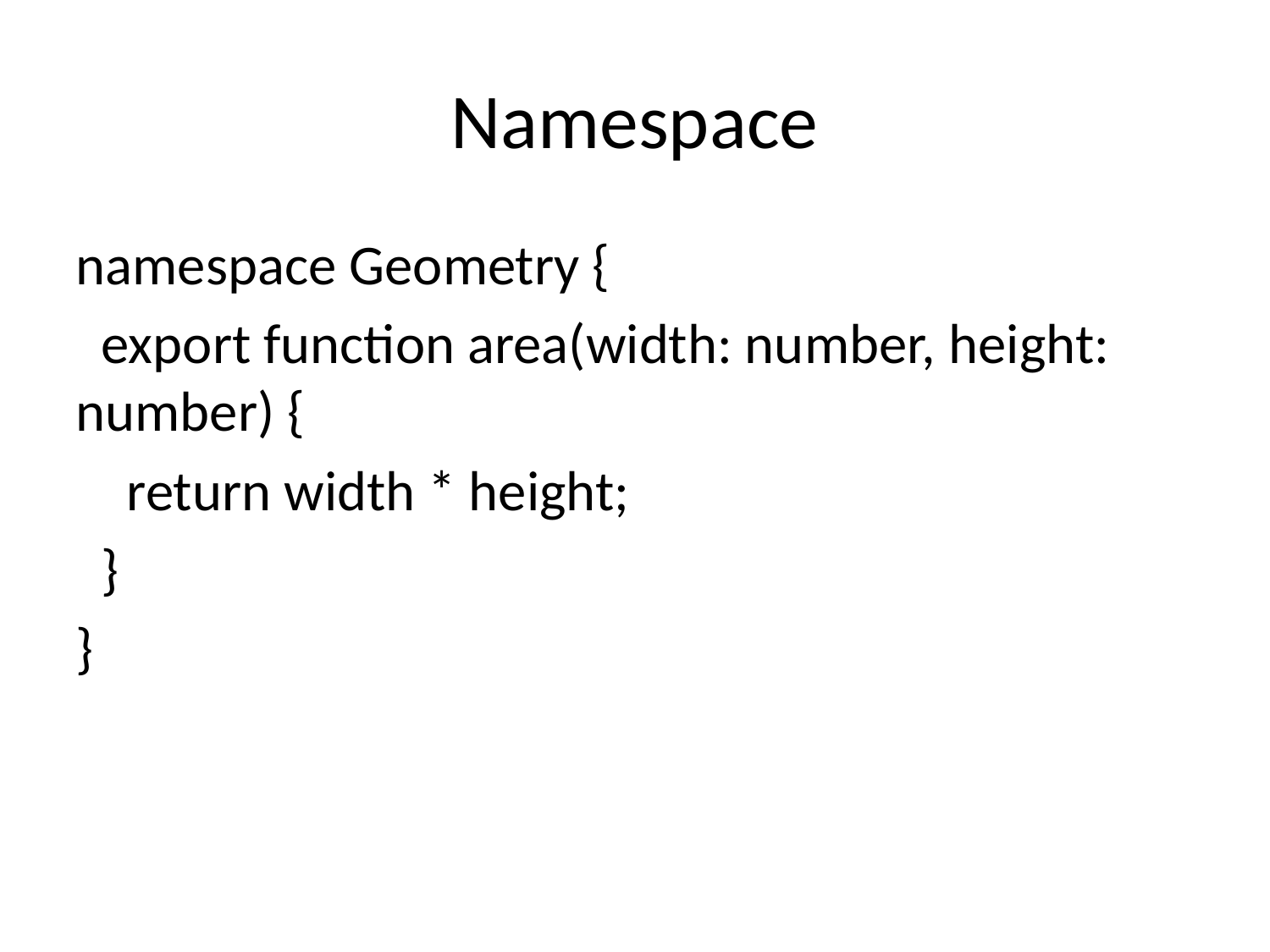

# Namespace
namespace Geometry {
  export function area(width: number, height: number) {
    return width * height;
  }
}